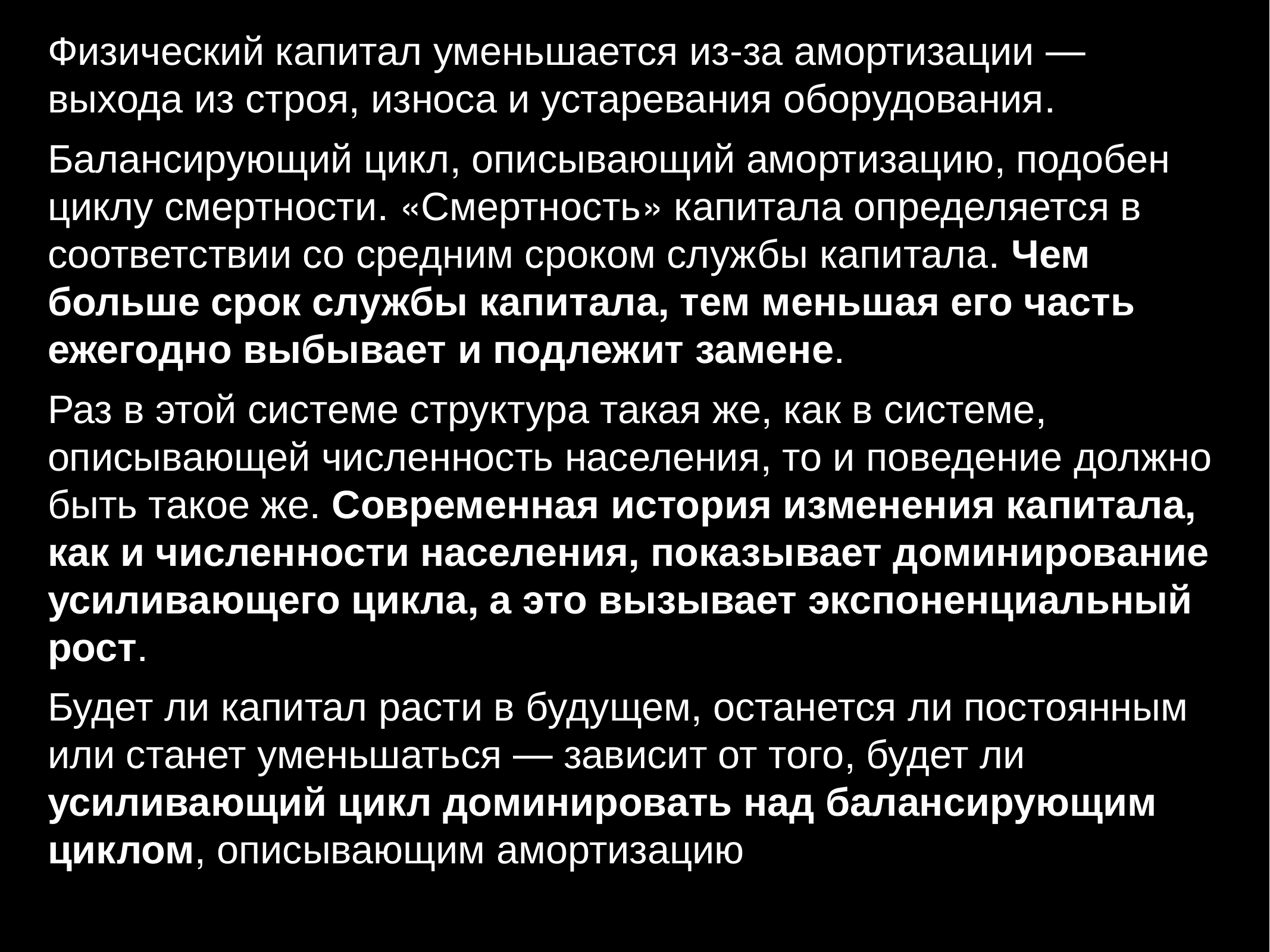

54
Физический капитал уменьшается из-за амортизации — выхода из строя, износа и устаревания оборудования.
Балансирующий цикл, описывающий амортизацию, подобен циклу смертности. «Смертность» капитала определяется в соответствии со средним сроком службы капитала. Чем больше срок службы капитала, тем меньшая его часть ежегодно выбывает и подлежит замене.
Раз в этой системе структура такая же, как в системе, описывающей численность населения, то и поведение должно быть такое же. Современная история изменения капитала, как и численности населения, показывает доминирование усиливающего цикла, а это вызывает экспоненциальный рост.
Будет ли капитал расти в будущем, останется ли постоянным или станет уменьшаться — зависит от того, будет ли усиливающий цикл доминировать над балансирующим циклом, описывающим амортизацию